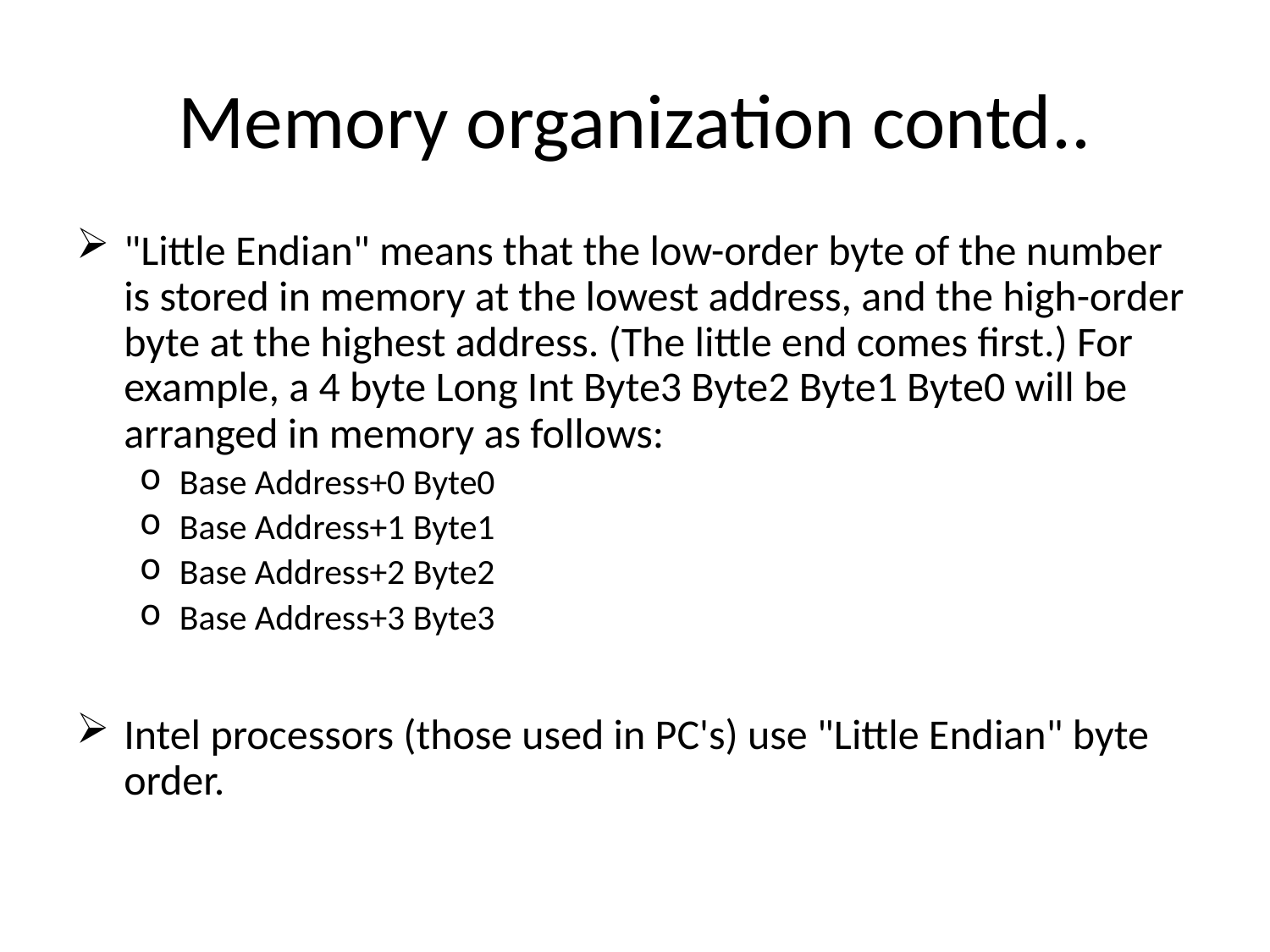

# Memory organization contd..
"Little Endian" means that the low-order byte of the number is stored in memory at the lowest address, and the high-order byte at the highest address. (The little end comes first.) For example, a 4 byte Long Int Byte3 Byte2 Byte1 Byte0 will be arranged in memory as follows:
Base Address+0 Byte0
Base Address+1 Byte1
Base Address+2 Byte2
Base Address+3 Byte3

Intel processors (those used in PC's) use "Little Endian" byte order.